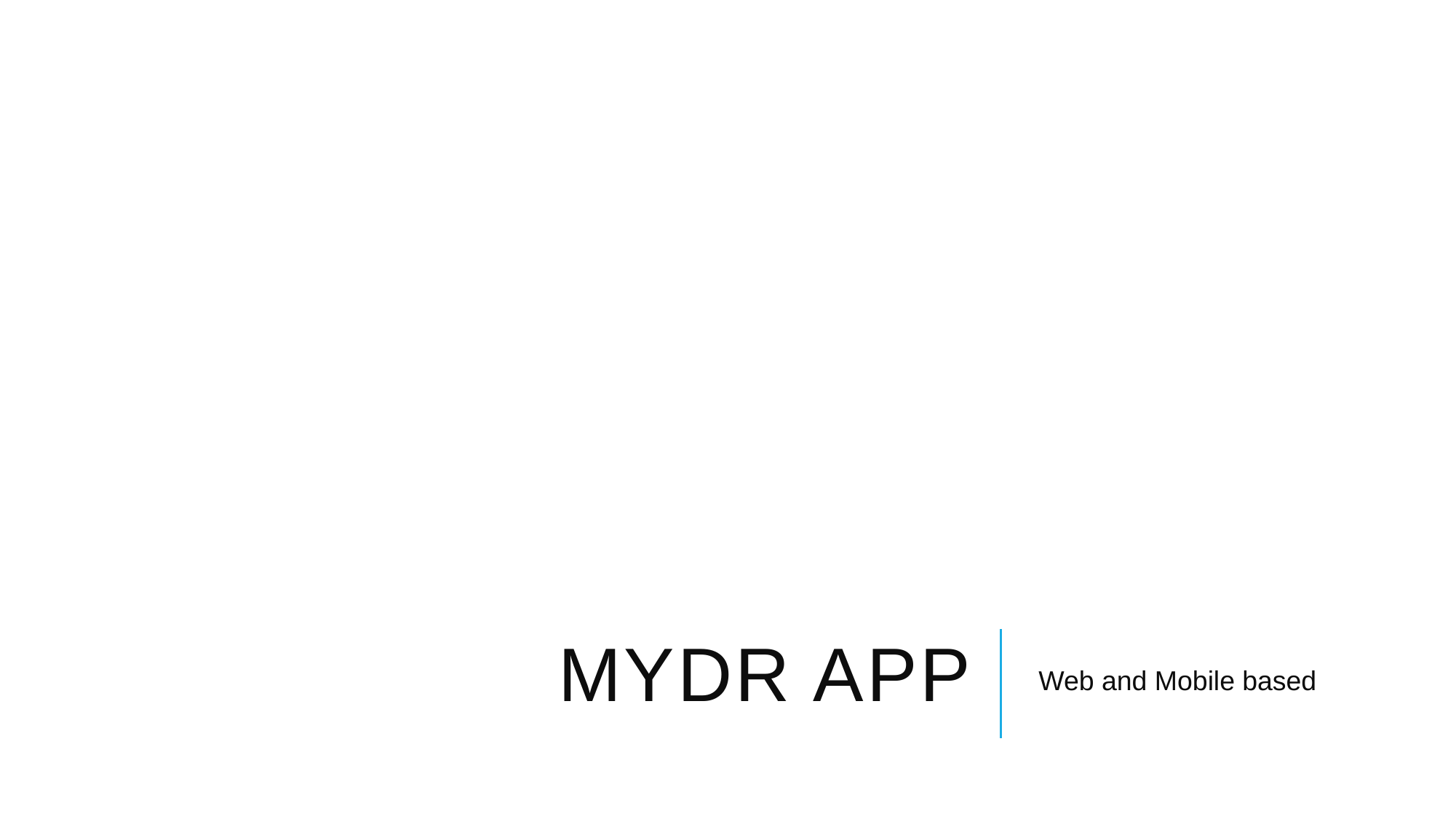

# mydr App
Web and Mobile based